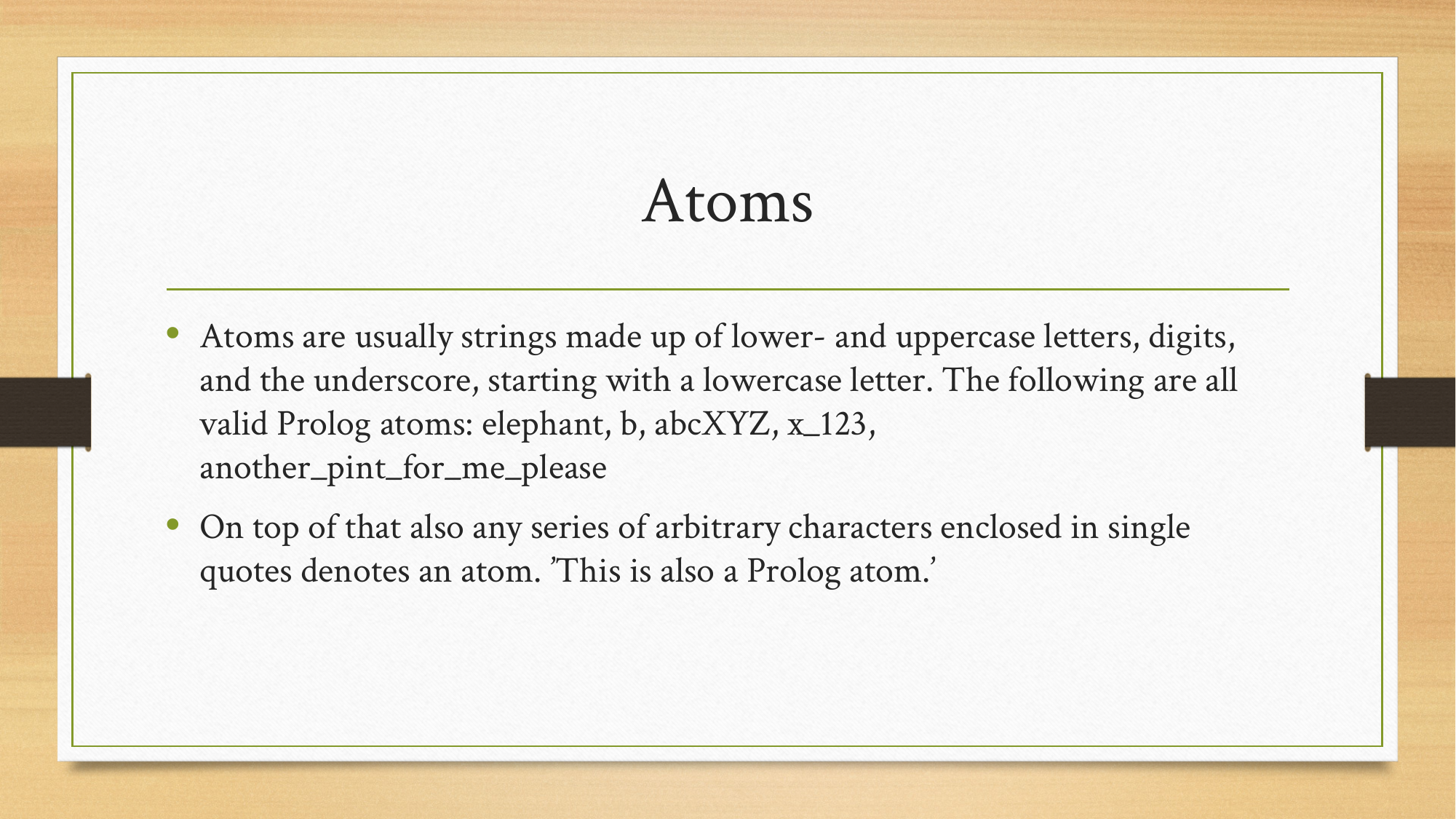

# Atoms
Atoms are usually strings made up of lower- and uppercase letters, digits, and the underscore, starting with a lowercase letter. The following are all valid Prolog atoms: elephant, b, abcXYZ, x_123, another_pint_for_me_please
On top of that also any series of arbitrary characters enclosed in single quotes denotes an atom. ’This is also a Prolog atom.’